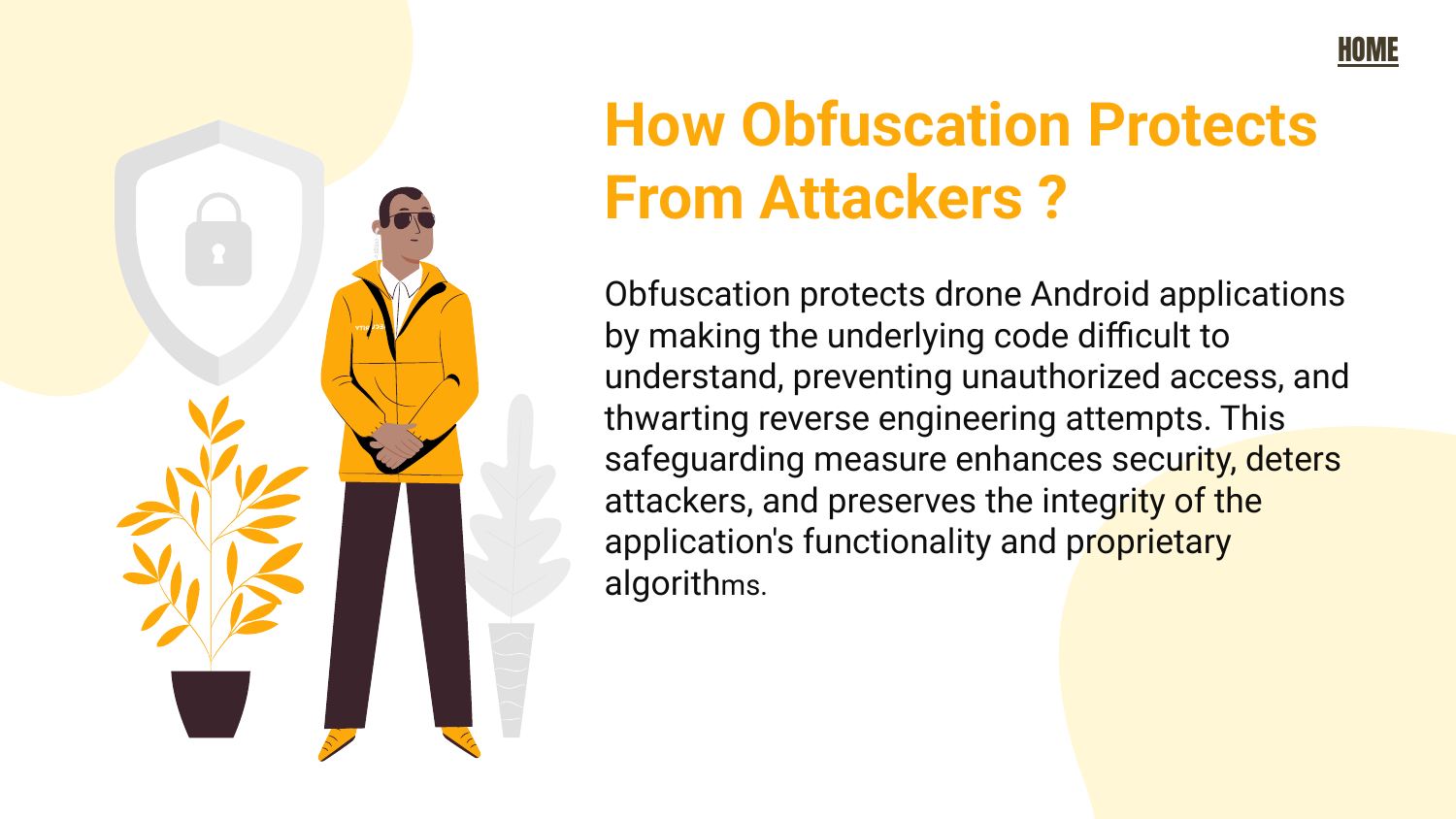

HOME
How Obfuscation Protects From Attackers ?

Obfuscation protects drone Android applications by making the underlying code difficult to understand, preventing unauthorized access, and thwarting reverse engineering attempts. This safeguarding measure enhances security, deters attackers, and preserves the integrity of the application's functionality and proprietary algorithms.